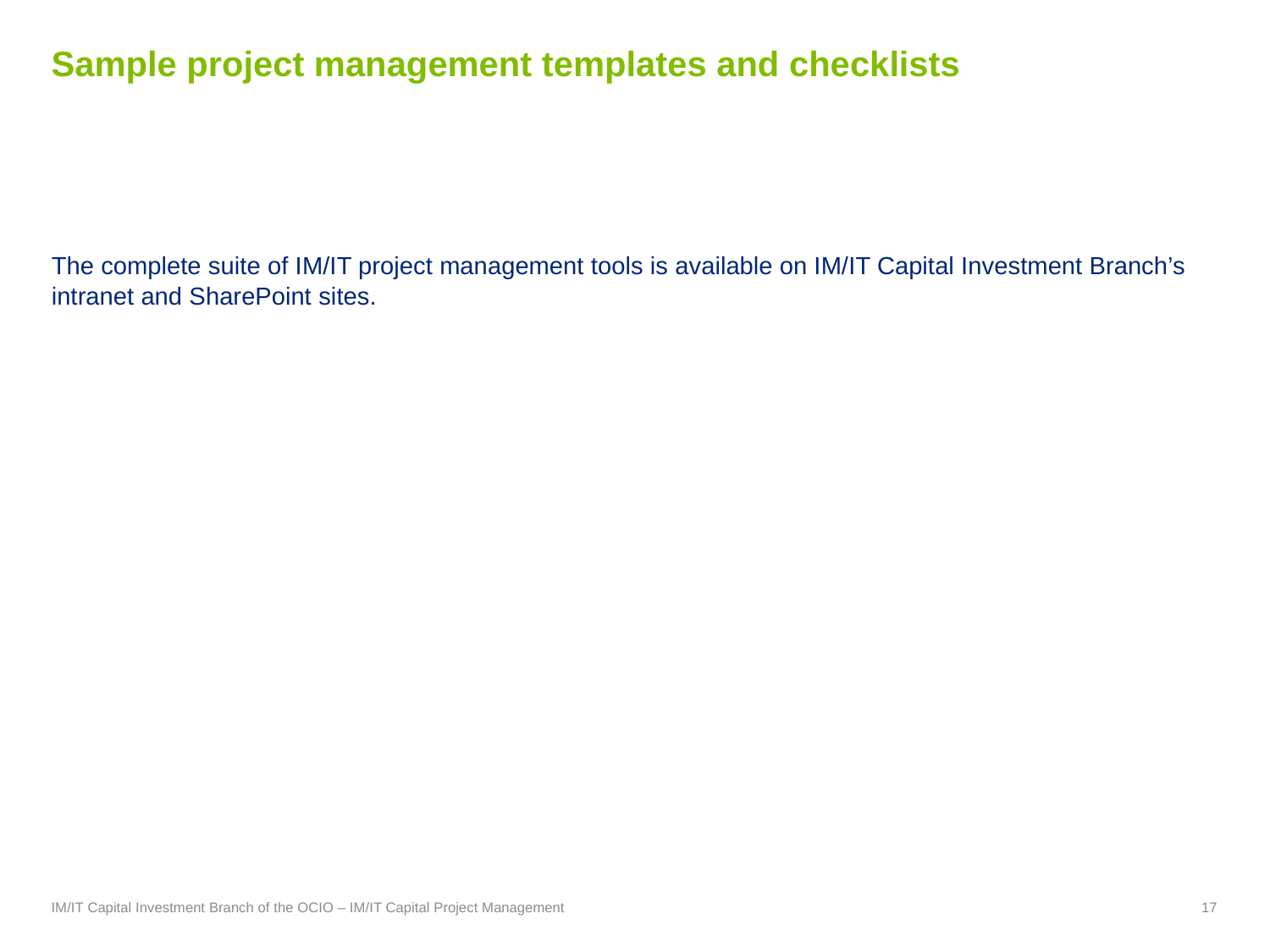

# Sample project management templates and checklists
The complete suite of IM/IT project management tools is available on IM/IT Capital Investment Branch’s intranet and SharePoint sites.
IM/IT Capital Investment Branch of the OCIO – IM/IT Capital Project Management
17